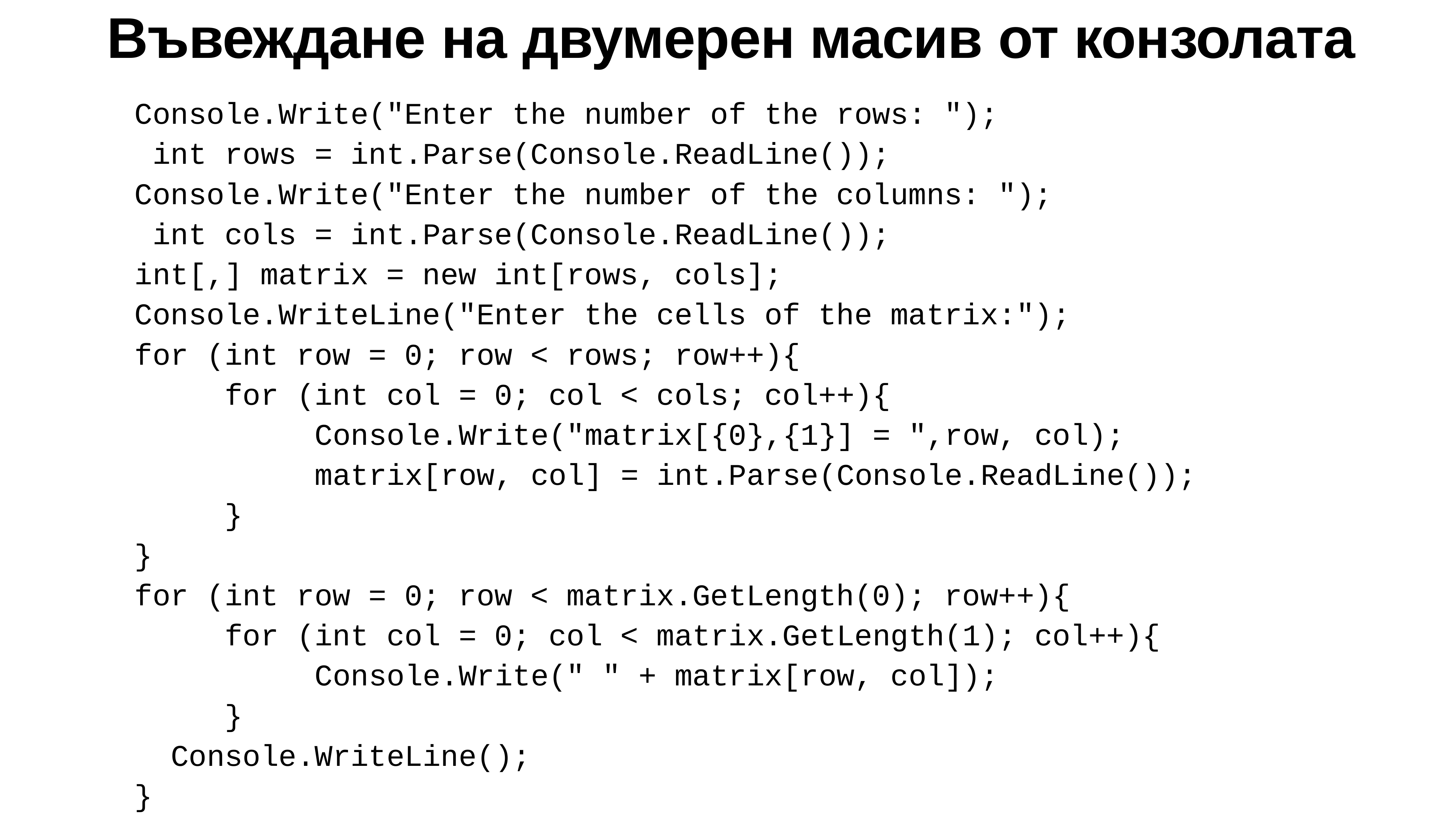

# Въвеждане на двумерен масив от конзолата
Console.Write("Enter the number of the rows: ");
 int rows = int.Parse(Console.ReadLine());
Console.Write("Enter the number of the columns: ");
 int cols = int.Parse(Console.ReadLine());
int[,] matrix = new int[rows, cols];
Console.WriteLine("Enter the cells of the matrix:");
for (int row = 0; row < rows; row++){
     for (int col = 0; col < cols; col++){
          Console.Write("matrix[{0},{1}] = ",row, col);
          matrix[row, col] = int.Parse(Console.ReadLine());
     }
}
for (int row = 0; row < matrix.GetLength(0); row++){
     for (int col = 0; col < matrix.GetLength(1); col++){
          Console.Write(" " + matrix[row, col]);
     }
  Console.WriteLine();
}